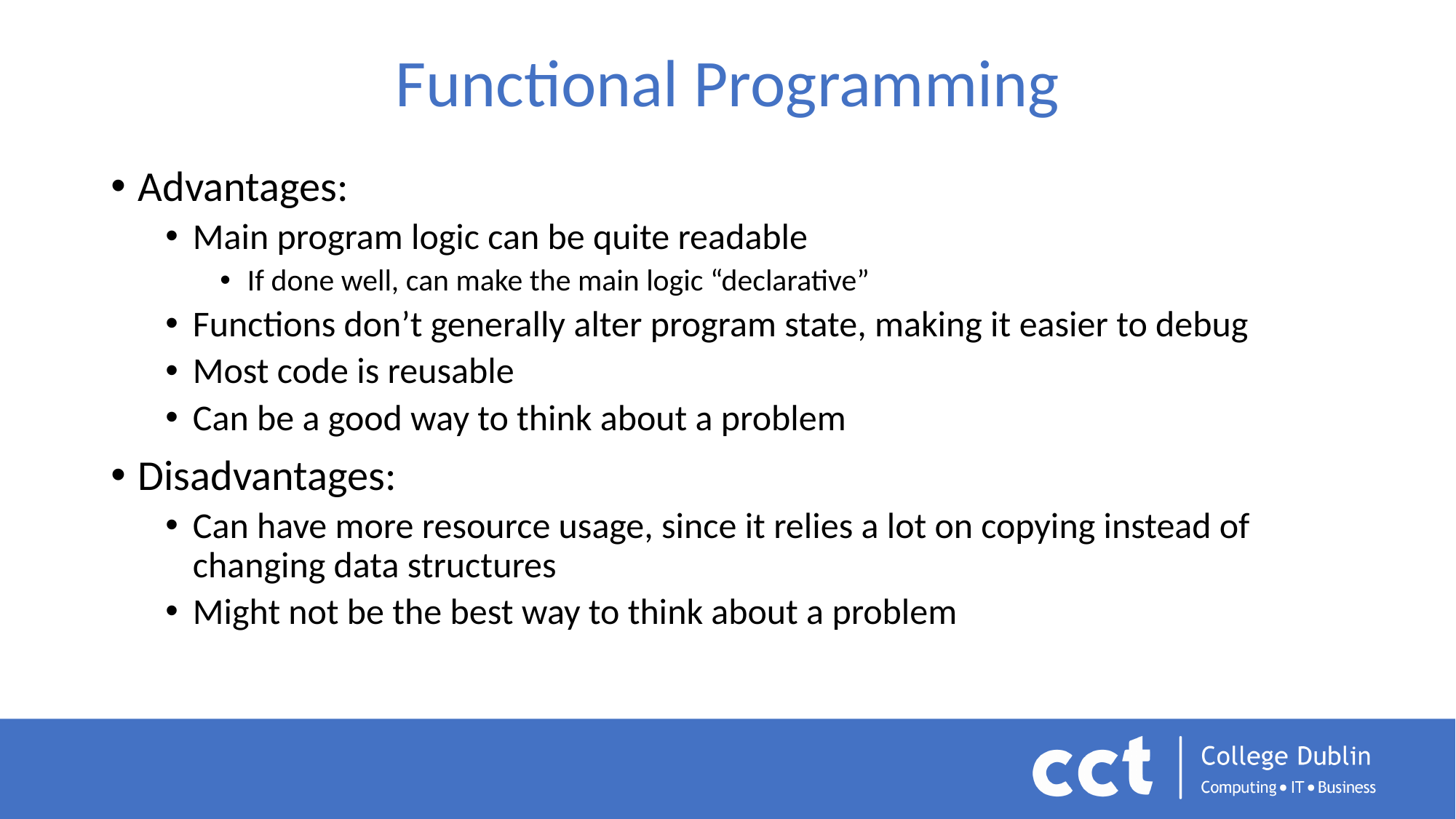

# Functional Programming
Advantages:
Main program logic can be quite readable
If done well, can make the main logic “declarative”
Functions don’t generally alter program state, making it easier to debug
Most code is reusable
Can be a good way to think about a problem
Disadvantages:
Can have more resource usage, since it relies a lot on copying instead of changing data structures
Might not be the best way to think about a problem